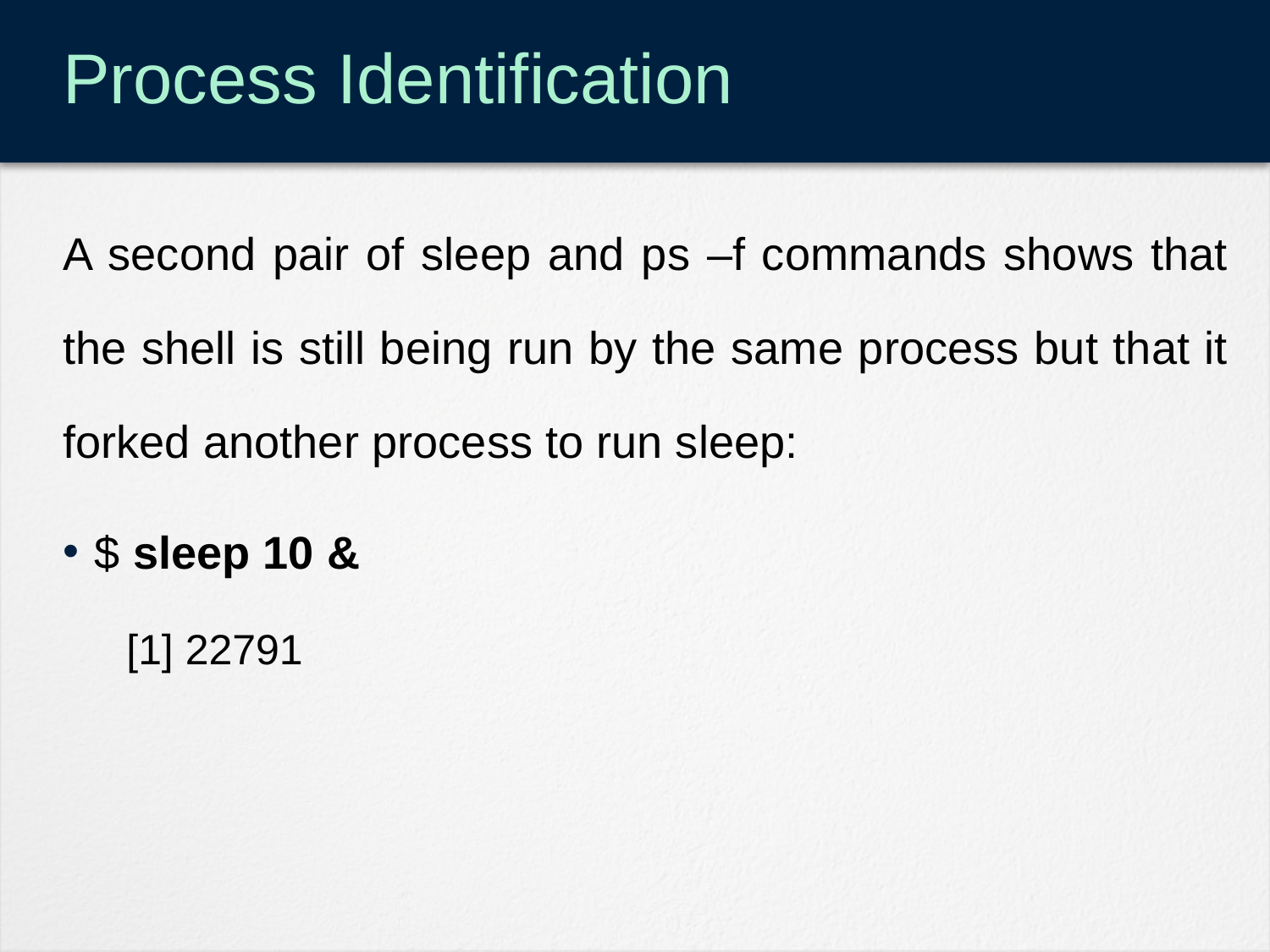

# Process Identification
A second pair of sleep and ps –f commands shows that the shell is still being run by the same process but that it forked another process to run sleep:
$ sleep 10 &
[1] 22791